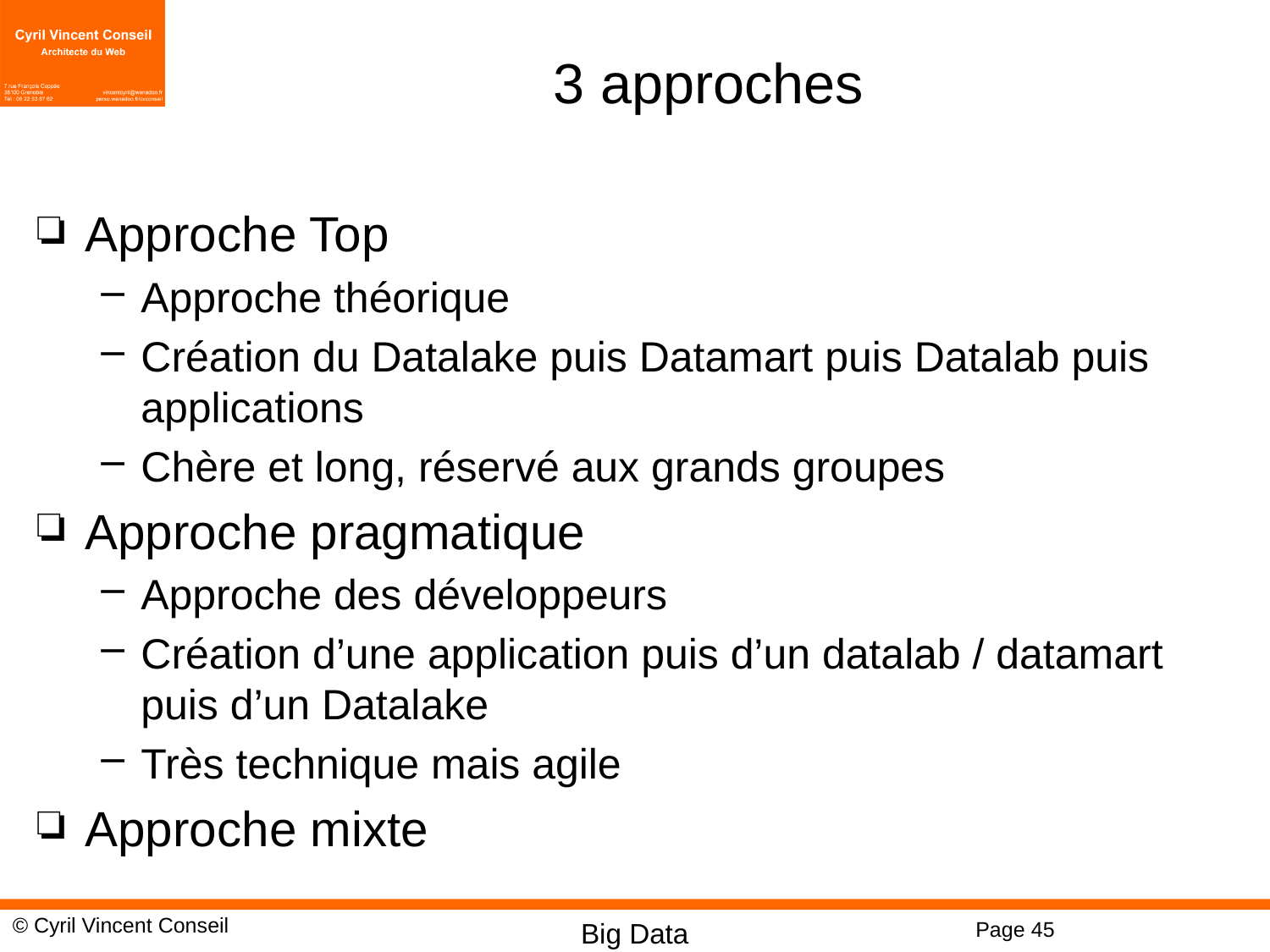

# 3 approches
Approche Top
Approche théorique
Création du Datalake puis Datamart puis Datalab puis applications
Chère et long, réservé aux grands groupes
Approche pragmatique
Approche des développeurs
Création d’une application puis d’un datalab / datamart puis d’un Datalake
Très technique mais agile
Approche mixte